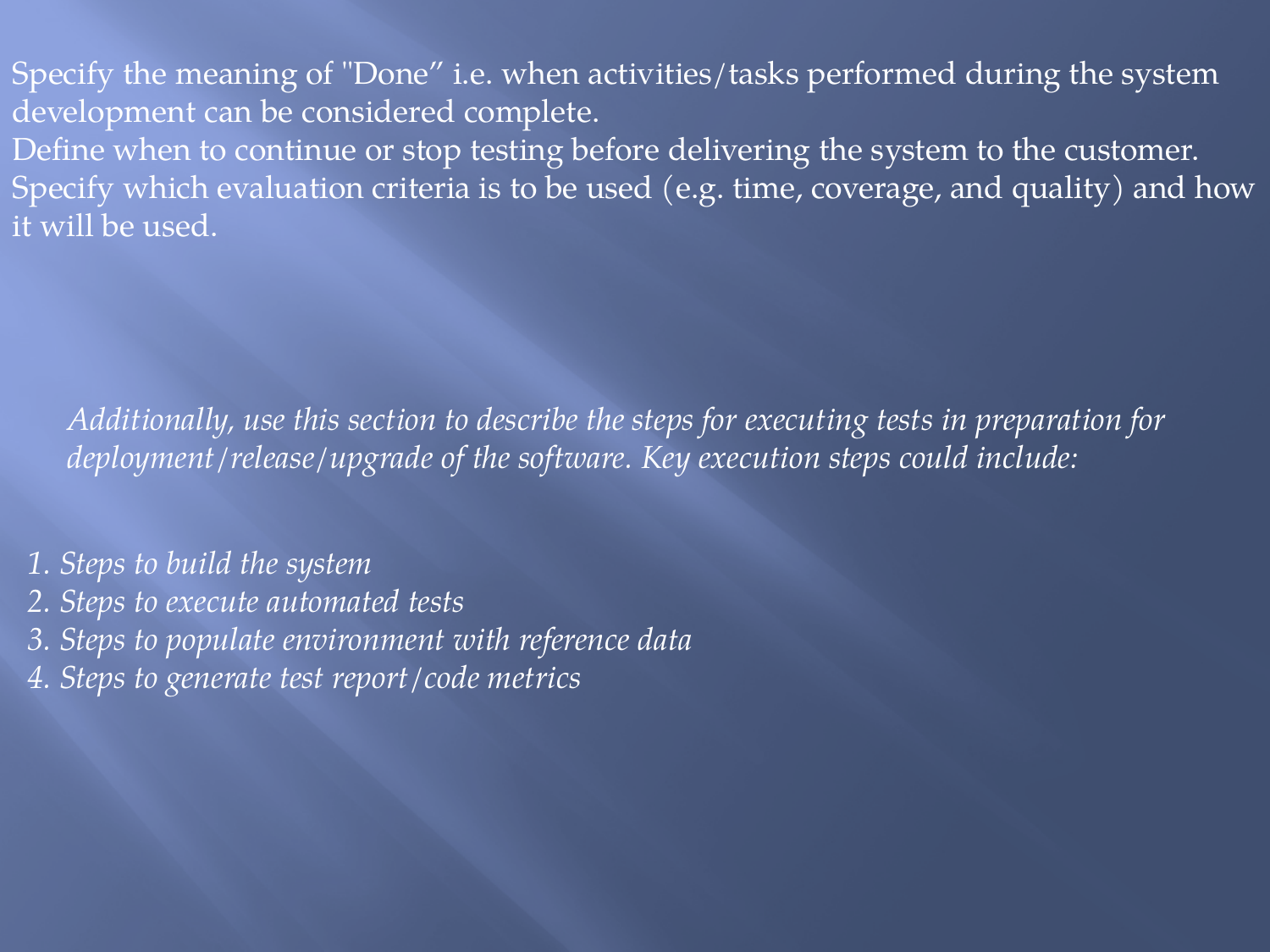

Specify the meaning of "Done” i.e. when activities/tasks performed during the system development can be considered complete.
Define when to continue or stop testing before delivering the system to the customer. Specify which evaluation criteria is to be used (e.g. time, coverage, and quality) and how it will be used.
Additionally, use this section to describe the steps for executing tests in preparation for deployment/release/upgrade of the software. Key execution steps could include:
1. Steps to build the system
2. Steps to execute automated tests
3. Steps to populate environment with reference data
4. Steps to generate test report/code metrics